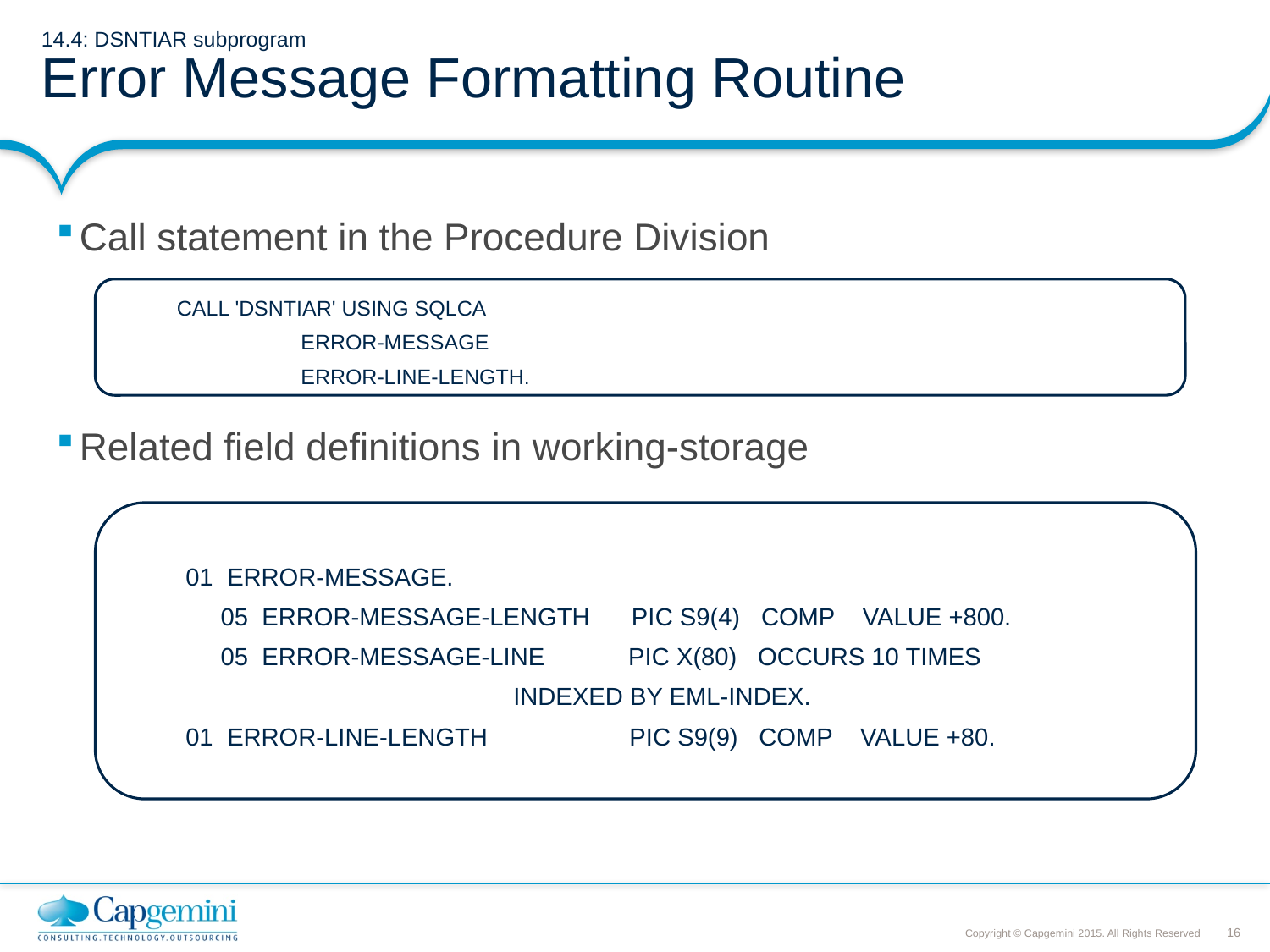

# 14.4: DSNTIAR subprogram Error Message Formatting Routine
Call statement in the Procedure Division

Related field definitions in working-storage

CALL 'DSNTIAR' USING SQLCA
                     ERROR-MESSAGE
                     ERROR-LINE-LENGTH.
01  ERROR-MESSAGE.
     05  ERROR-MESSAGE-LENGTH      PIC S9(4)   COMP    VALUE +800.
     05  ERROR-MESSAGE-LINE            PIC X(80)   OCCURS 10 TIMES
                                               INDEXED BY EML-INDEX.
01  ERROR-LINE-LENGTH          	         PIC S9(9)   COMP    VALUE +80.